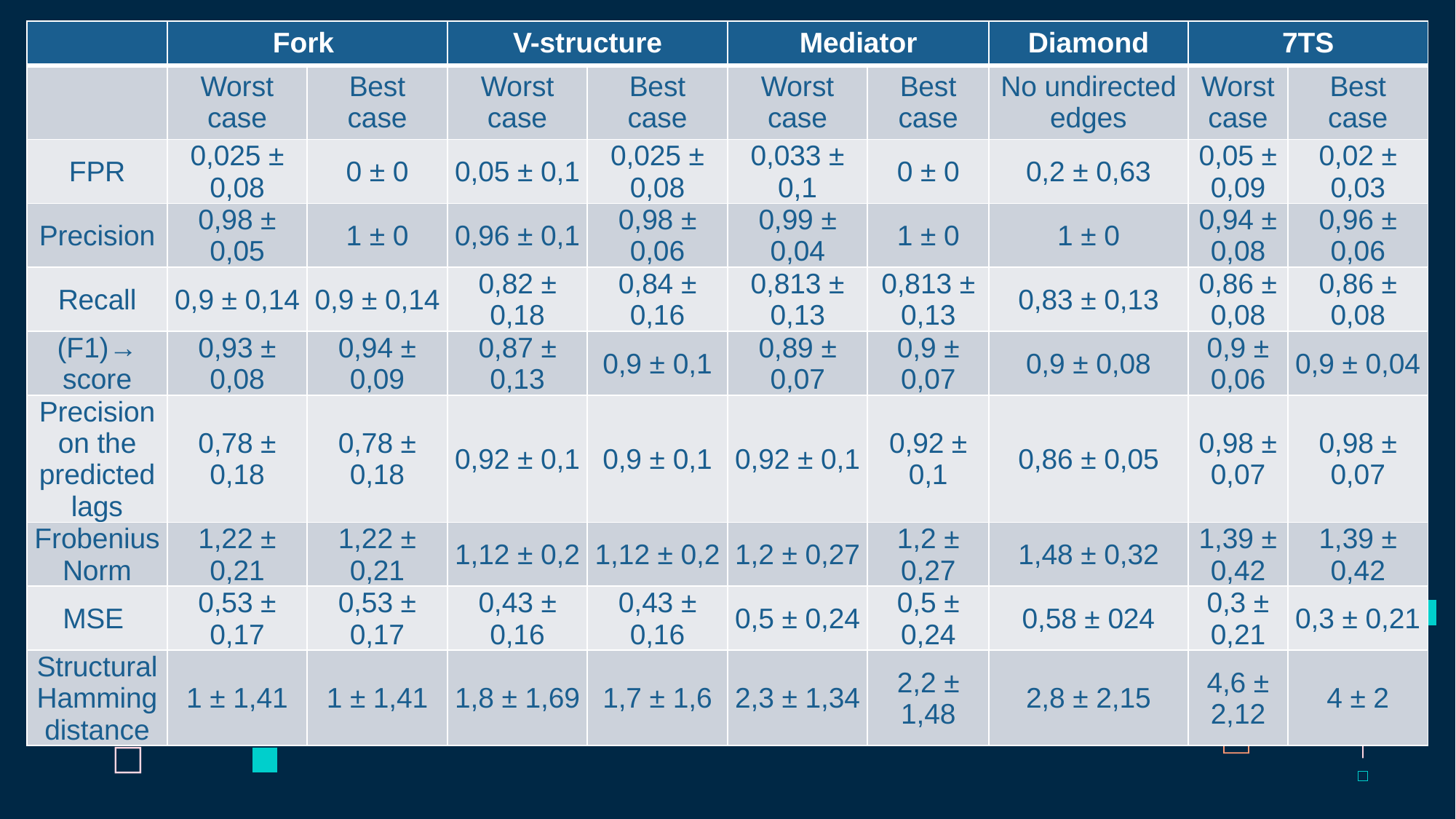

|  | Fork |  | V-structure |  | Mediator |  | Diamond | 7TS |  |
| --- | --- | --- | --- | --- | --- | --- | --- | --- | --- |
|  | Worst case | Best case | Worst case | Best case | Worst case | Best case | No undirected edges | Worst case | Best case |
| FPR | 0,025 ± 0,08 | 0 ± 0 | 0,05 ± 0,1 | 0,025 ± 0,08 | 0,033 ± 0,1 | 0 ± 0 | 0,2 ± 0,63 | 0,05 ± 0,09 | 0,02 ± 0,03 |
| Precision | 0,98 ± 0,05 | 1 ± 0 | 0,96 ± 0,1 | 0,98 ± 0,06 | 0,99 ± 0,04 | 1 ± 0 | 1 ± 0 | 0,94 ± 0,08 | 0,96 ± 0,06 |
| Recall | 0,9 ± 0,14 | 0,9 ± 0,14 | 0,82 ± 0,18 | 0,84 ± 0,16 | 0,813 ± 0,13 | 0,813 ± 0,13 | 0,83 ± 0,13 | 0,86 ± 0,08 | 0,86 ± 0,08 |
| (F1)→ score | 0,93 ± 0,08 | 0,94 ± 0,09 | 0,87 ± 0,13 | 0,9 ± 0,1 | 0,89 ± 0,07 | 0,9 ± 0,07 | 0,9 ± 0,08 | 0,9 ± 0,06 | 0,9 ± 0,04 |
| Precision on the predicted lags | 0,78 ± 0,18 | 0,78 ± 0,18 | 0,92 ± 0,1 | 0,9 ± 0,1 | 0,92 ± 0,1 | 0,92 ± 0,1 | 0,86 ± 0,05 | 0,98 ± 0,07 | 0,98 ± 0,07 |
| Frobenius Norm | 1,22 ± 0,21 | 1,22 ± 0,21 | 1,12 ± 0,2 | 1,12 ± 0,2 | 1,2 ± 0,27 | 1,2 ± 0,27 | 1,48 ± 0,32 | 1,39 ± 0,42 | 1,39 ± 0,42 |
| MSE | 0,53 ± 0,17 | 0,53 ± 0,17 | 0,43 ± 0,16 | 0,43 ± 0,16 | 0,5 ± 0,24 | 0,5 ± 0,24 | 0,58 ± 024 | 0,3 ± 0,21 | 0,3 ± 0,21 |
| Structural Hamming distance | 1 ± 1,41 | 1 ± 1,41 | 1,8 ± 1,69 | 1,7 ± 1,6 | 2,3 ± 1,34 | 2,2 ± 1,48 | 2,8 ± 2,15 | 4,6 ± 2,12 | 4 ± 2 |